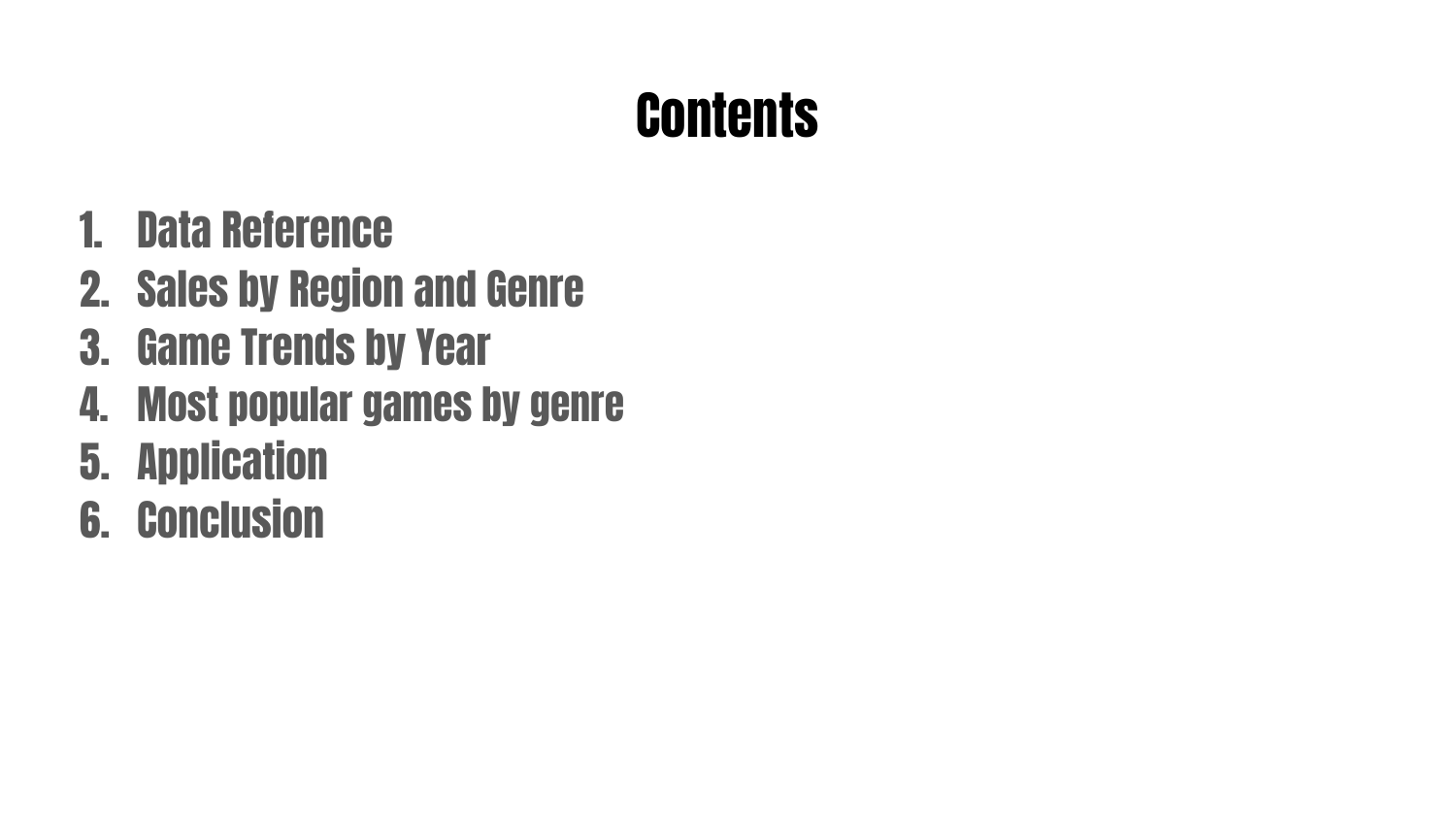

# Contents
Data Reference
Sales by Region and Genre
Game Trends by Year
Most popular games by genre
Application
Conclusion